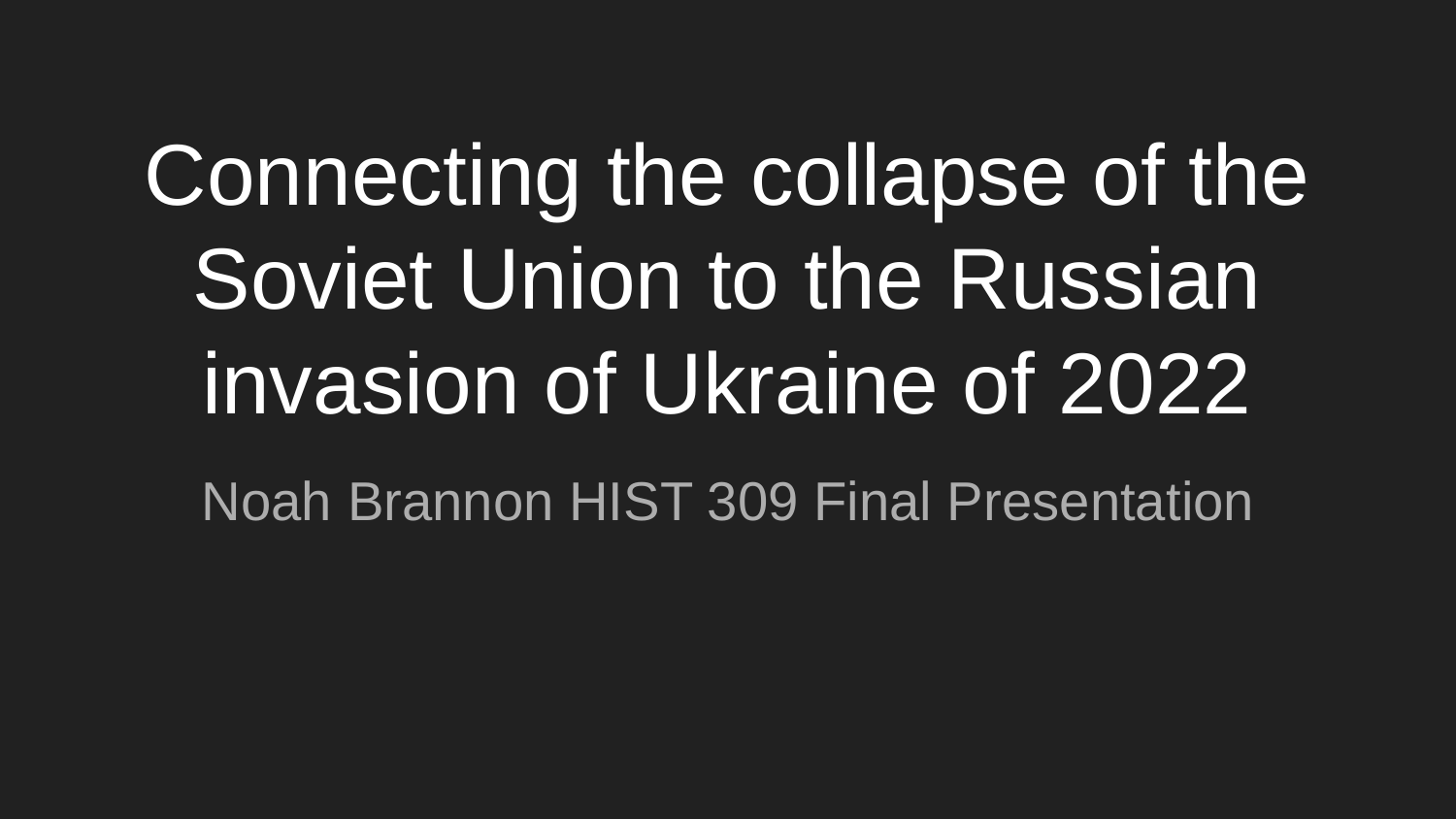

# Connecting the collapse of the Soviet Union to the Russian invasion of Ukraine of 2022
Noah Brannon HIST 309 Final Presentation